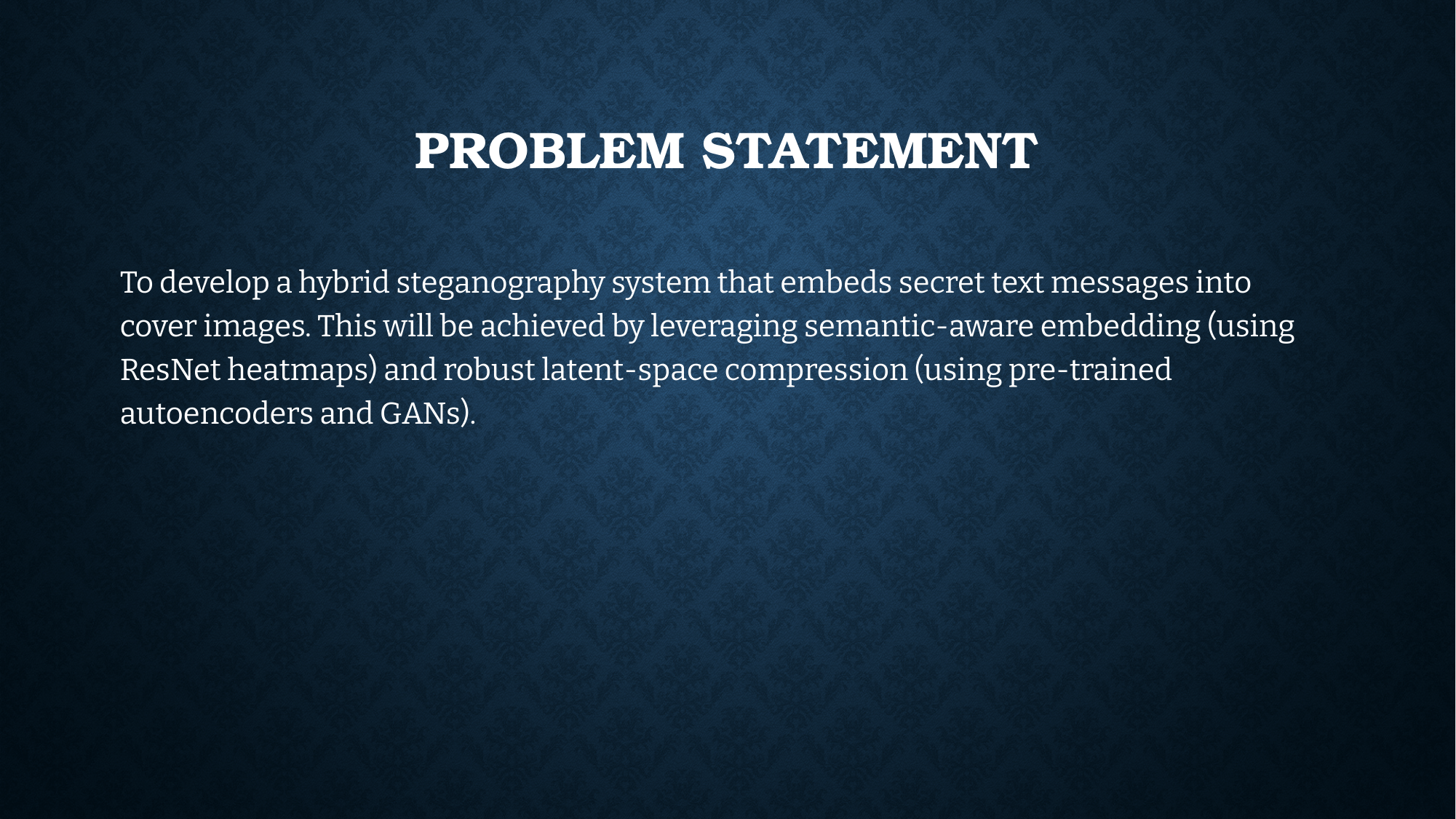

# Problem Statement
To develop a hybrid steganography system that embeds secret text messages into cover images. This will be achieved by leveraging semantic-aware embedding (using ResNet heatmaps) and robust latent-space compression (using pre-trained autoencoders and GANs).